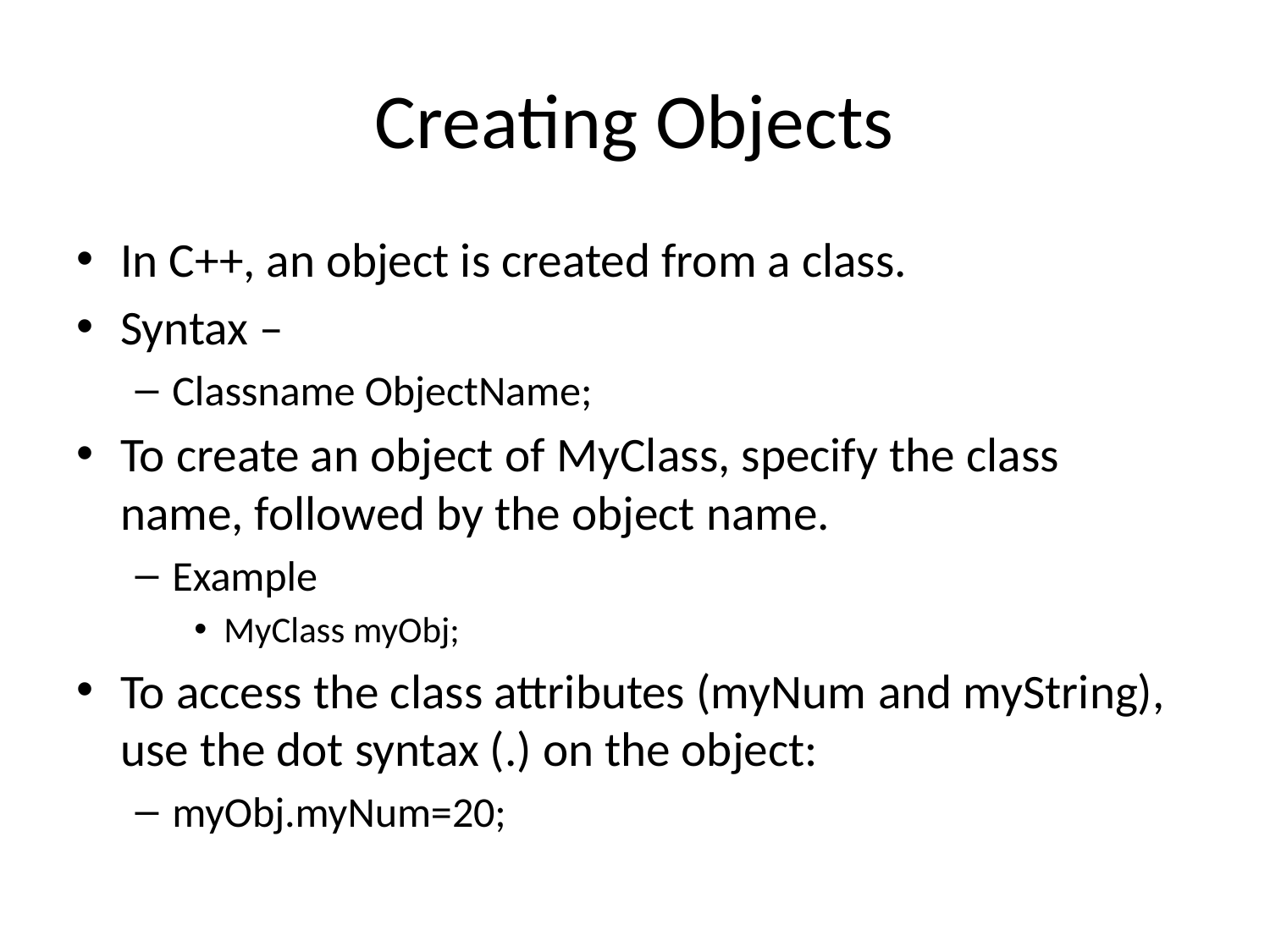

# Creating Objects
In C++, an object is created from a class.
Syntax –
Classname ObjectName;
To create an object of MyClass, specify the class name, followed by the object name.
Example
MyClass myObj;
To access the class attributes (myNum and myString), use the dot syntax (.) on the object:
myObj.myNum=20;